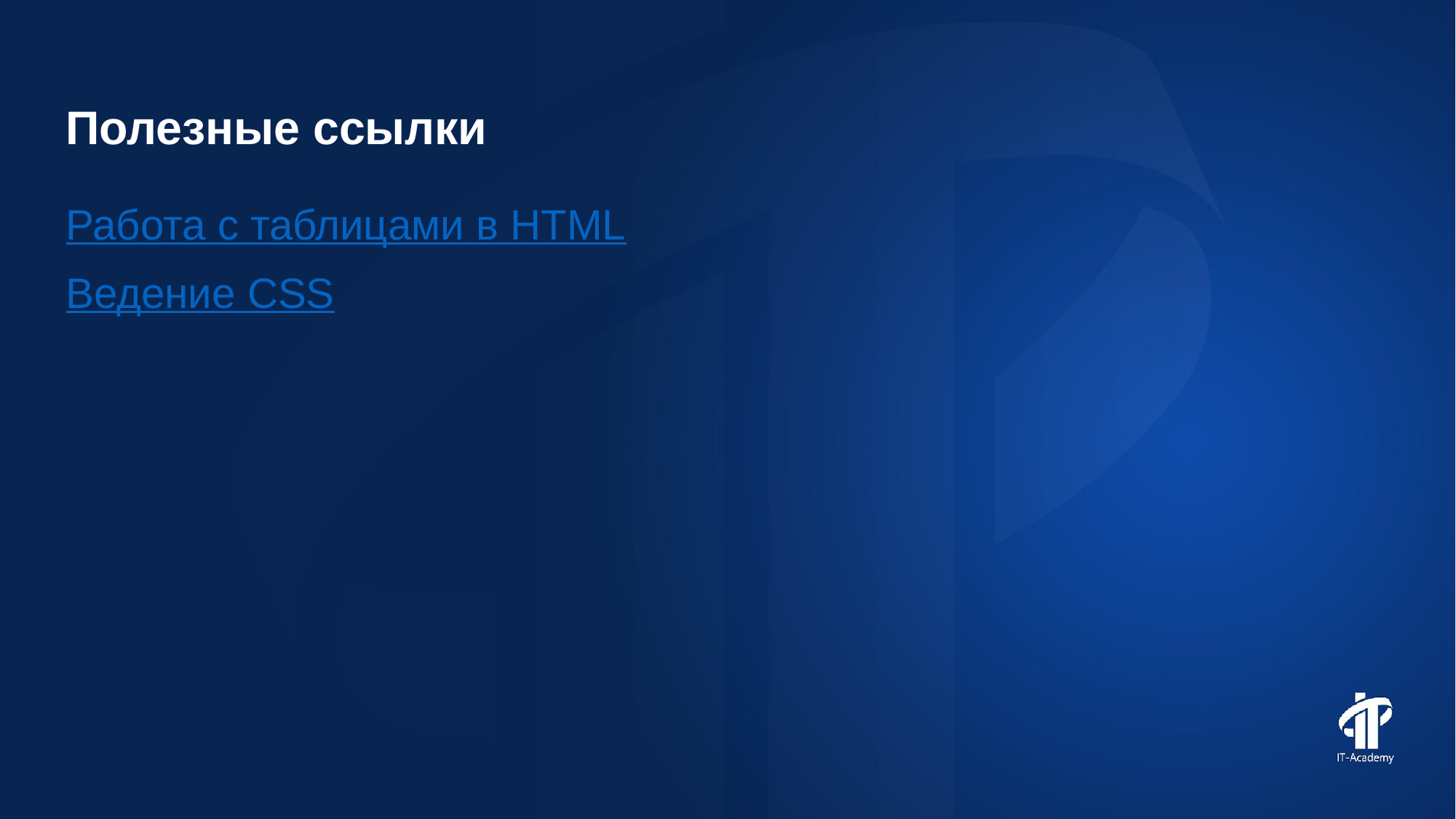

Полезные ссылки
Работа с таблицами в HTML
Ведение CSS